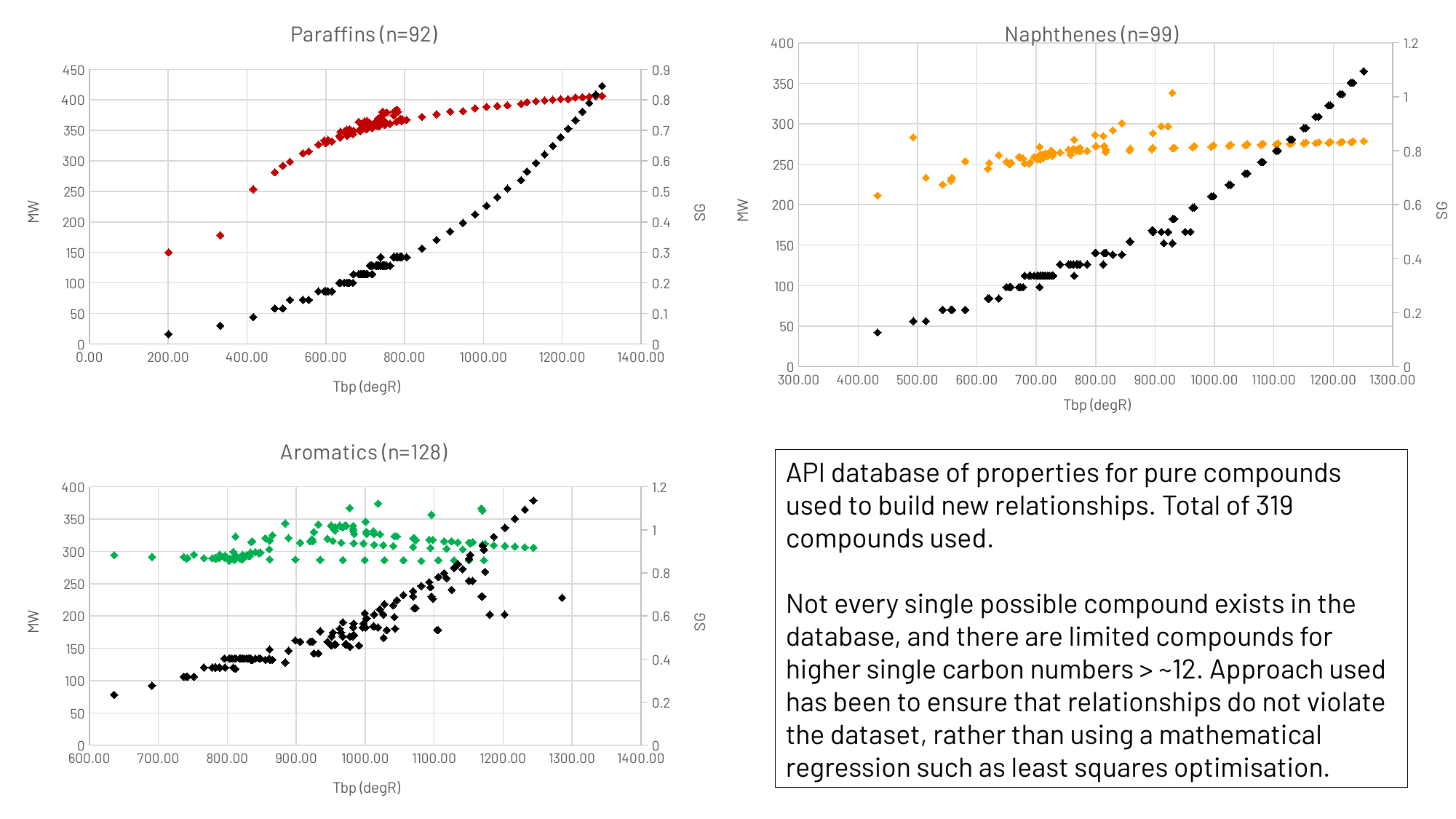

### Chart: Paraffins (n=92)

| Category |  |  |
|---|---|---|

### Chart: Naphthenes (n=99)

| Category |  |  |
|---|---|---|

### Chart: Aromatics (n=128)

| Category |  |  |
|---|---|---|
API database of properties for pure compounds used to build new relationships. Total of 319 compounds used.

Not every single possible compound exists in the database, and there are limited compounds for higher single carbon numbers > ~12. Approach used has been to ensure that relationships do not violate the dataset, rather than using a mathematical regression such as least squares optimisation.